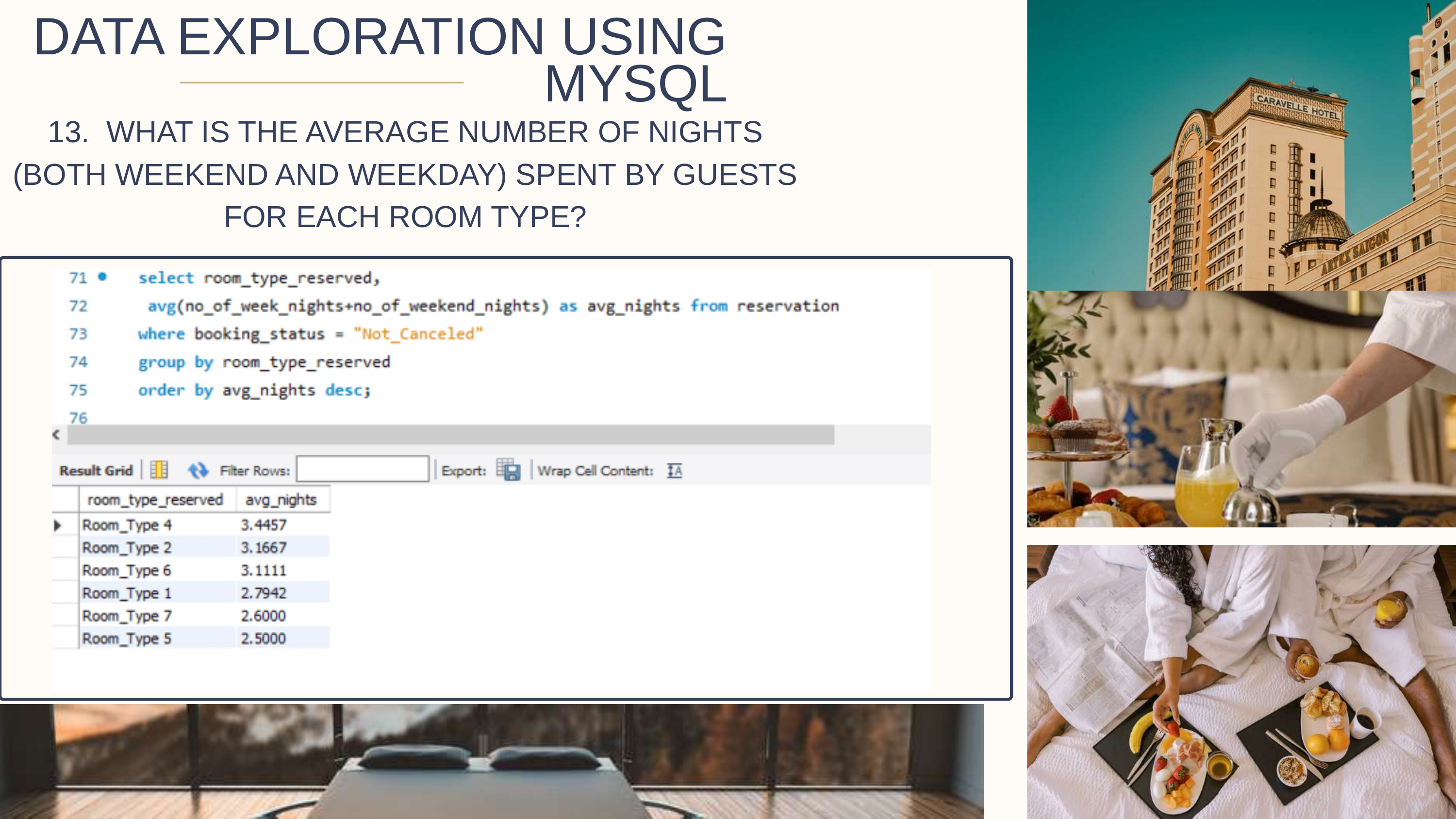

DATA EXPLORATION USING MYSQL

13.  WHAT IS THE AVERAGE NUMBER OF NIGHTS (BOTH WEEKEND AND WEEKDAY) SPENT BY GUESTS FOR EACH ROOM TYPE?